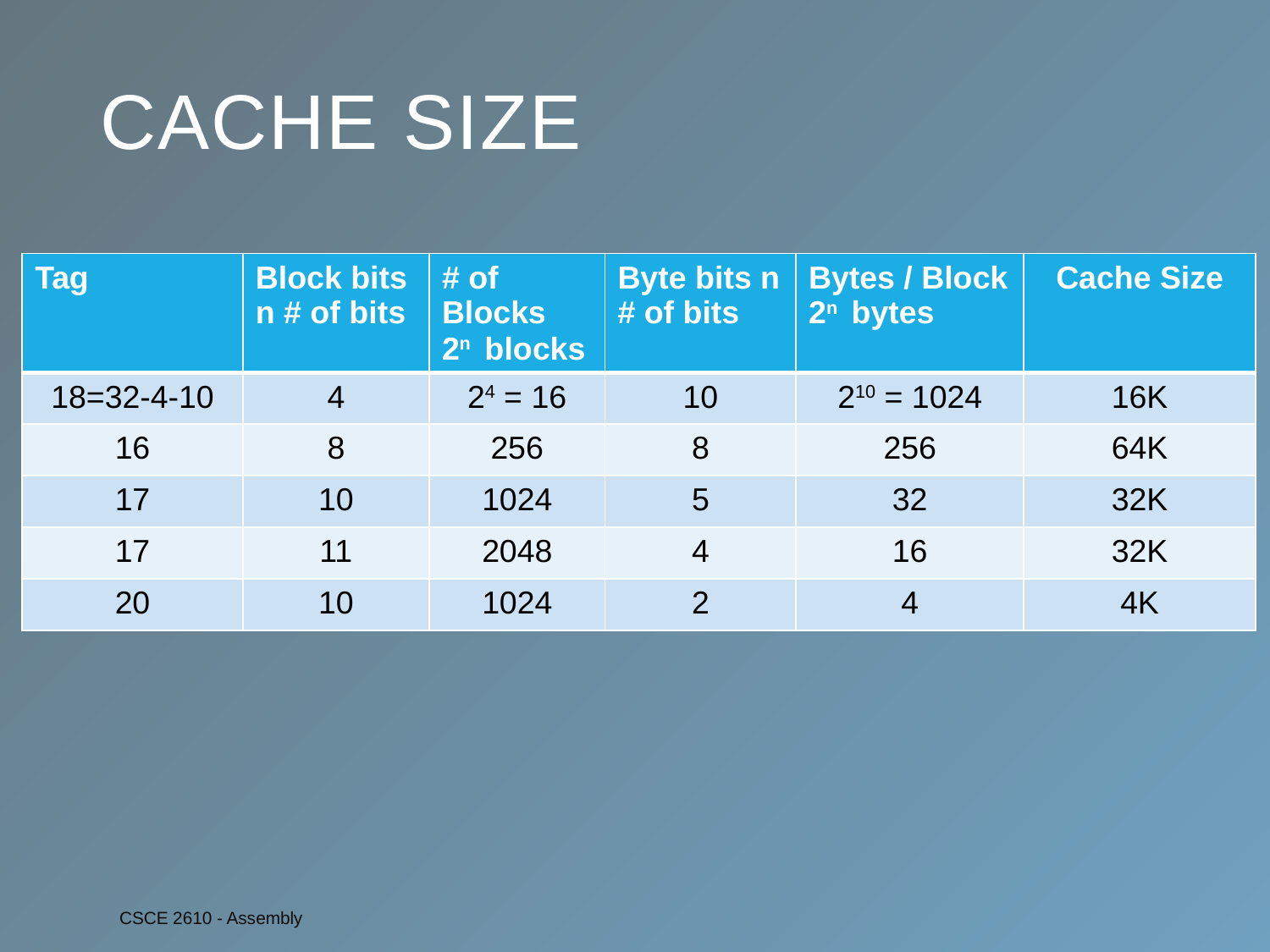

# Cache size
| Tag | Block bits n # of bits | # of Blocks 2n blocks | Byte bits n # of bits | Bytes / Block 2n bytes | Cache Size |
| --- | --- | --- | --- | --- | --- |
| 18=32-4-10 | 4 | 24 = 16 | 10 | 210 = 1024 | 16K |
| 16 | 8 | 256 | 8 | 256 | 64K |
| 17 | 10 | 1024 | 5 | 32 | 32K |
| 17 | 11 | 2048 | 4 | 16 | 32K |
| 20 | 10 | 1024 | 2 | 4 | 4K |
CSCE 2610 - Assembly
CSCE 2610 - Assembly
31